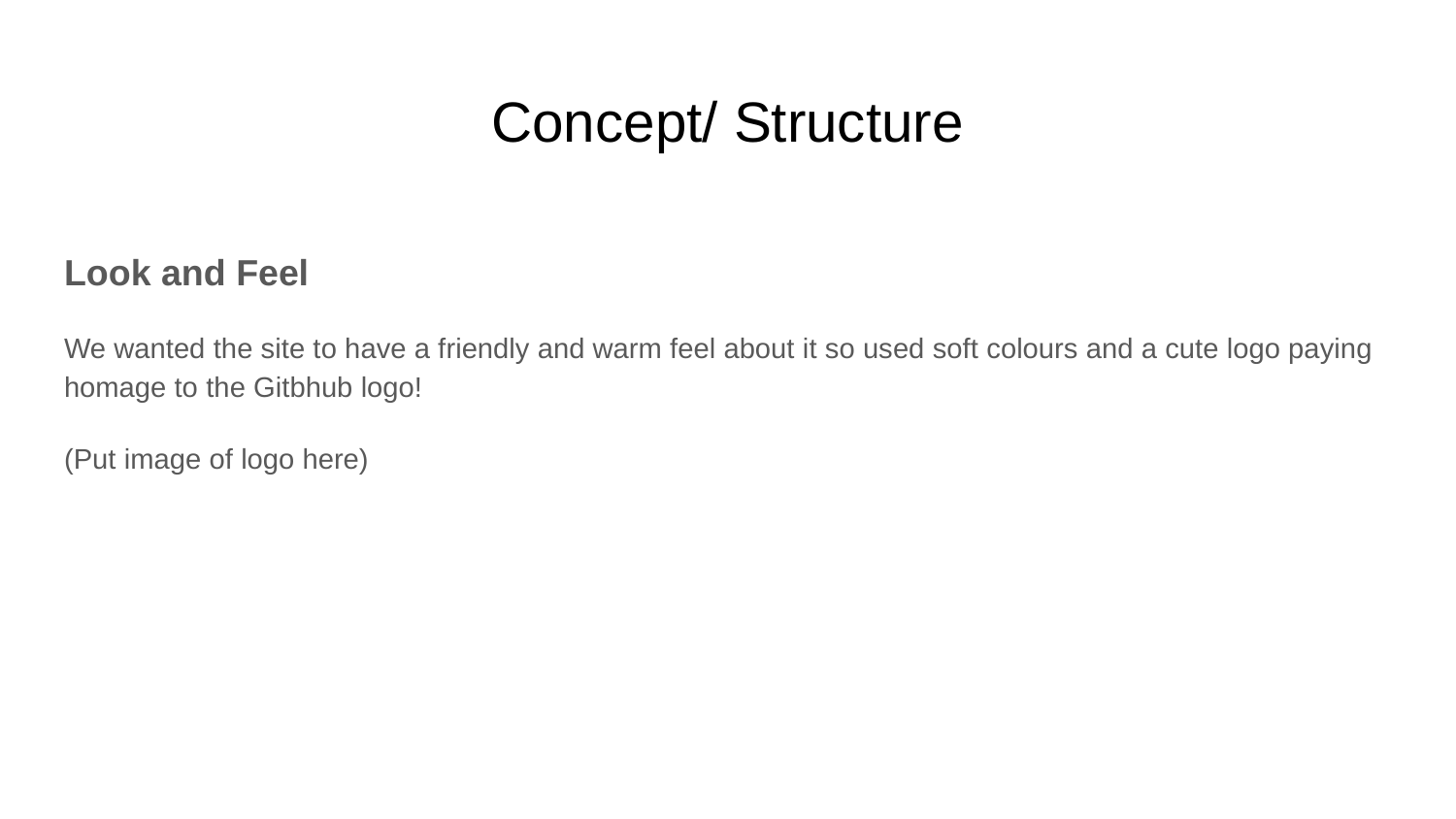

# Concept/ Structure

Look and Feel
We wanted the site to have a friendly and warm feel about it so used soft colours and a cute logo paying homage to the Gitbhub logo!
(Put image of logo here)